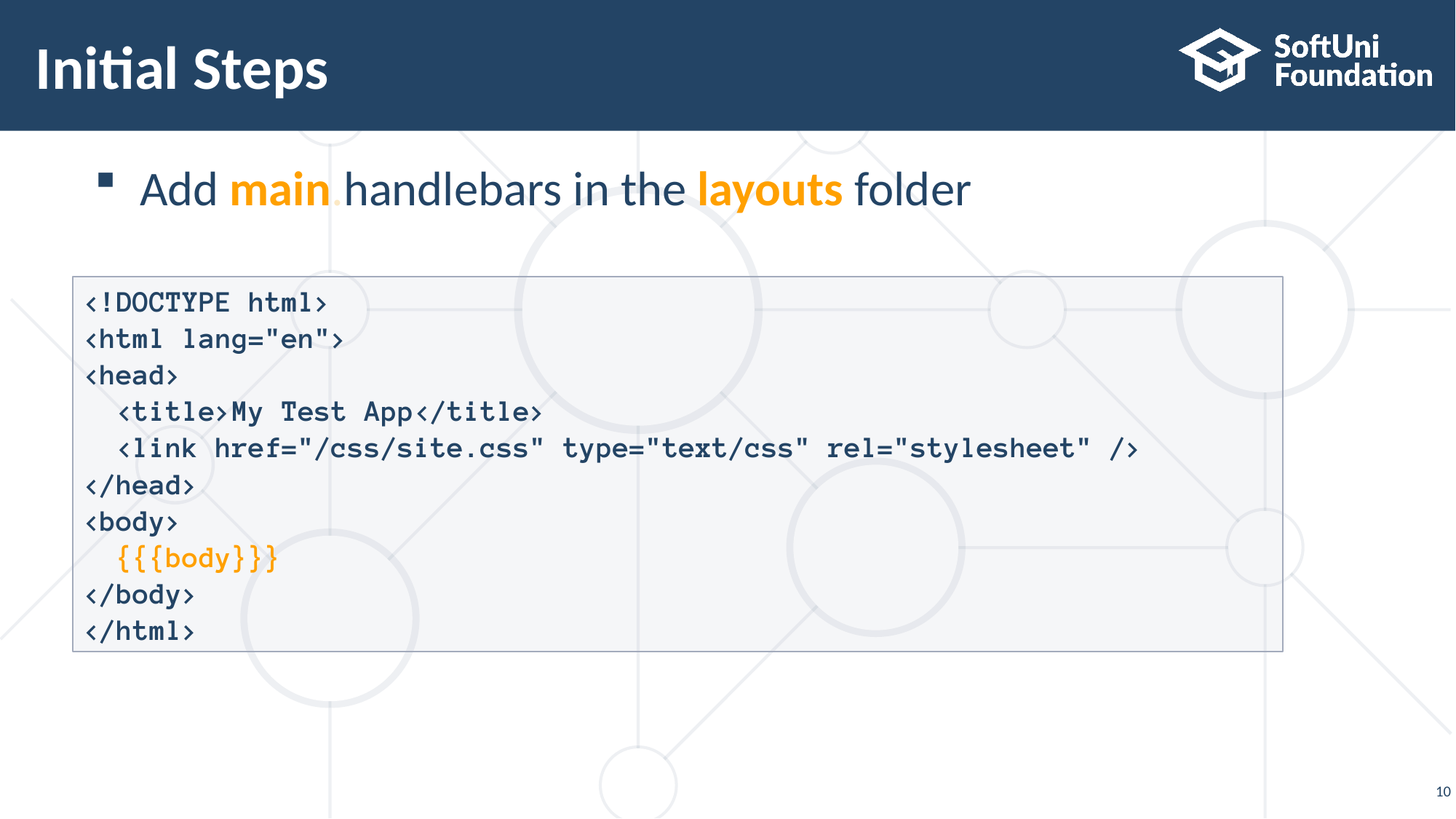

# Initial Steps
Add main.handlebars in the layouts folder
<!DOCTYPE html>
<html lang="en">
<head>
  <title>My Test App</title>
  <link href="/css/site.css" type="text/css" rel="stylesheet" />
</head>
<body>
  {{{body}}}
</body>
</html>
10